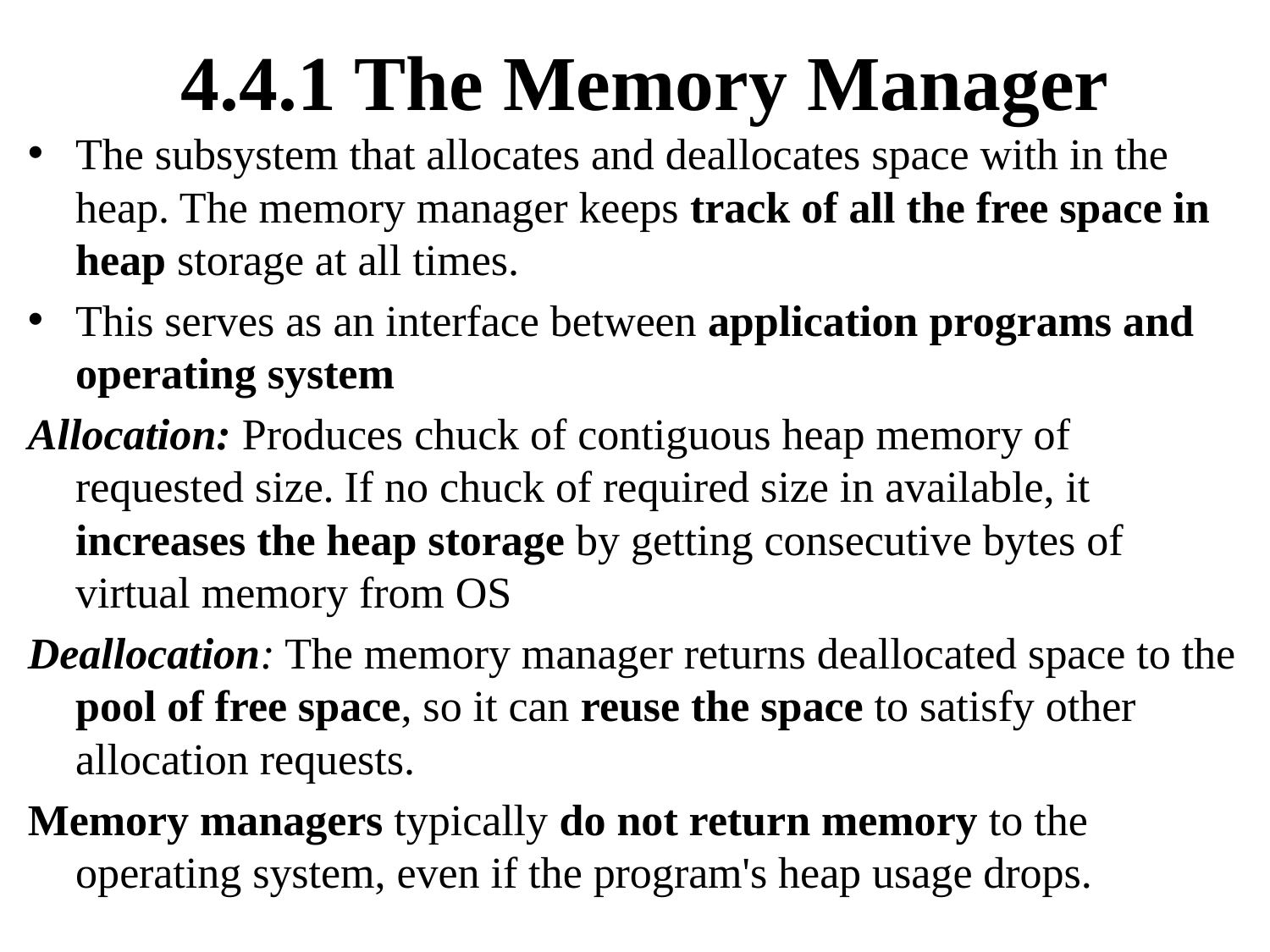

# 4.4.1 The Memory Manager
The subsystem that allocates and deallocates space with in the heap. The memory manager keeps track of all the free space in heap storage at all times.
This serves as an interface between application programs and operating system
Allocation: Produces chuck of contiguous heap memory of requested size. If no chuck of required size in available, it increases the heap storage by getting consecutive bytes of virtual memory from OS
Deallocation: The memory manager returns deallocated space to the pool of free space, so it can reuse the space to satisfy other allocation requests.
Memory managers typically do not return memory to the operating system, even if the program's heap usage drops.